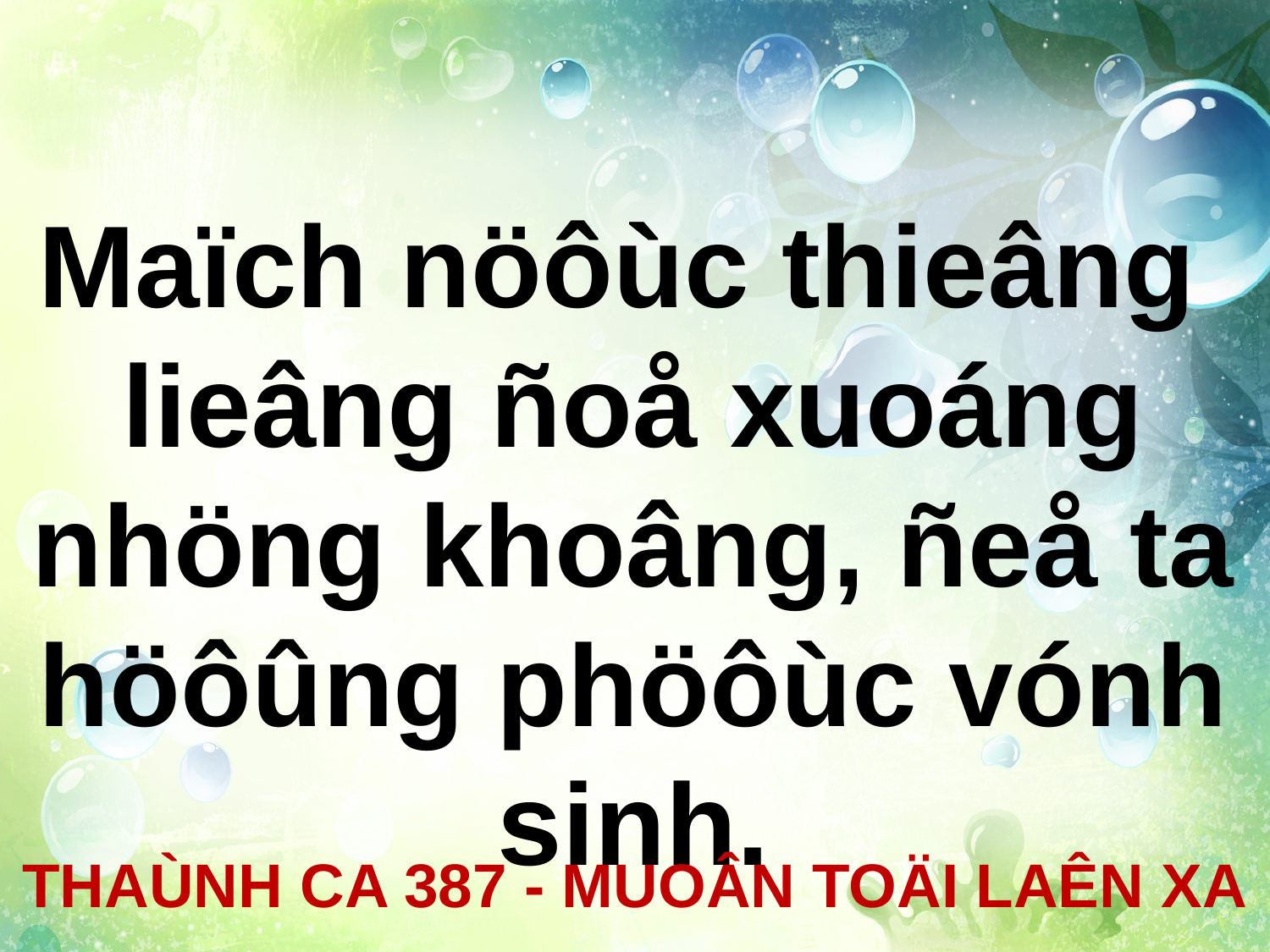

Maïch nöôùc thieâng
lieâng ñoå xuoáng nhöng khoâng, ñeå ta höôûng phöôùc vónh sinh.
THAÙNH CA 387 - MUOÂN TOÄI LAÊN XA